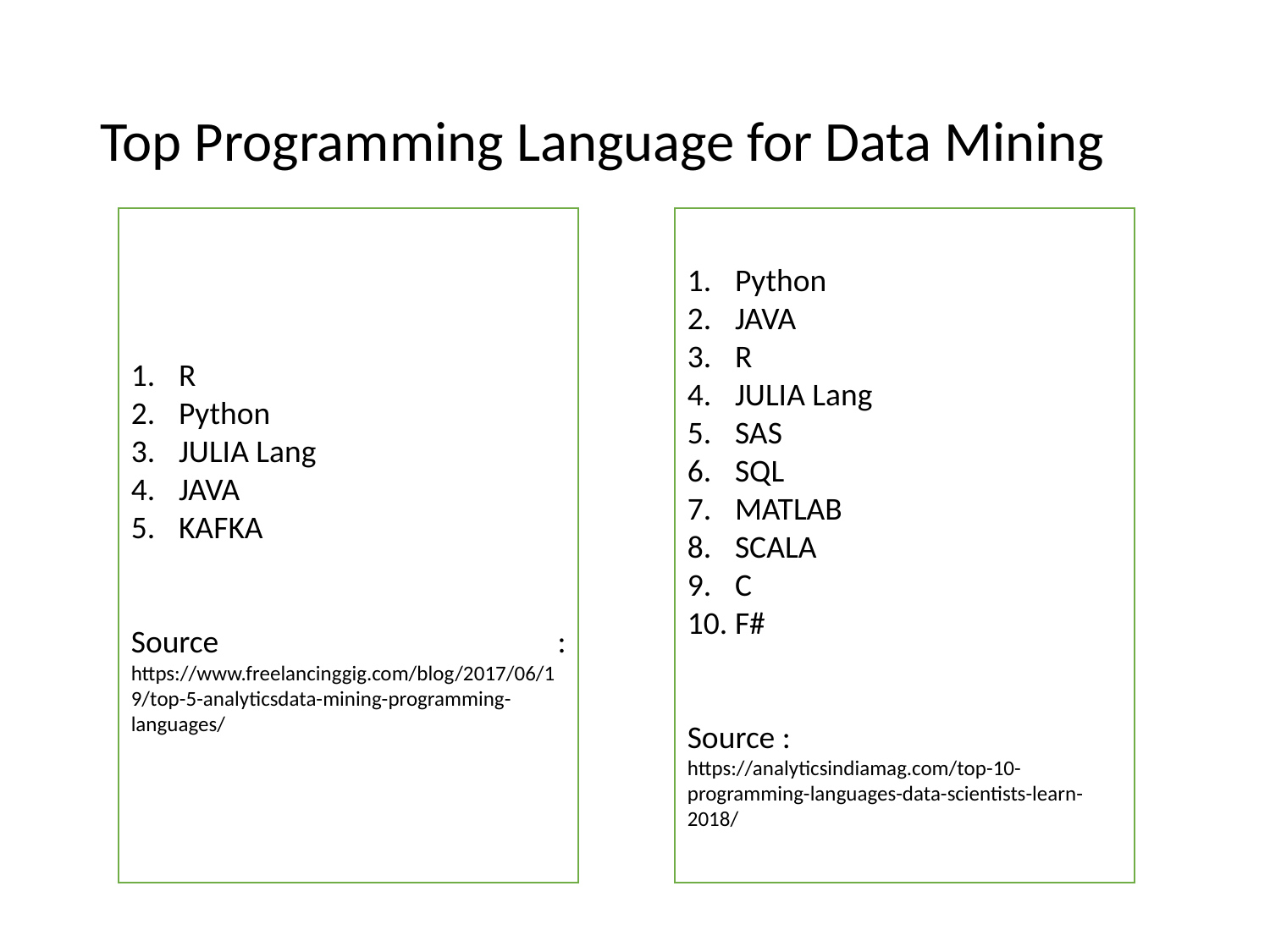

# Top Programming Language for Data Mining
R
Python
JULIA Lang
JAVA
KAFKA

Source : https://www.freelancinggig.com/blog/2017/06/19/top-5-analyticsdata-mining-programming-languages/
Python
JAVA
R
JULIA Lang
SAS
SQL
MATLAB
SCALA
C
F#

Source :
https://analyticsindiamag.com/top-10-programming-languages-data-scientists-learn-2018/